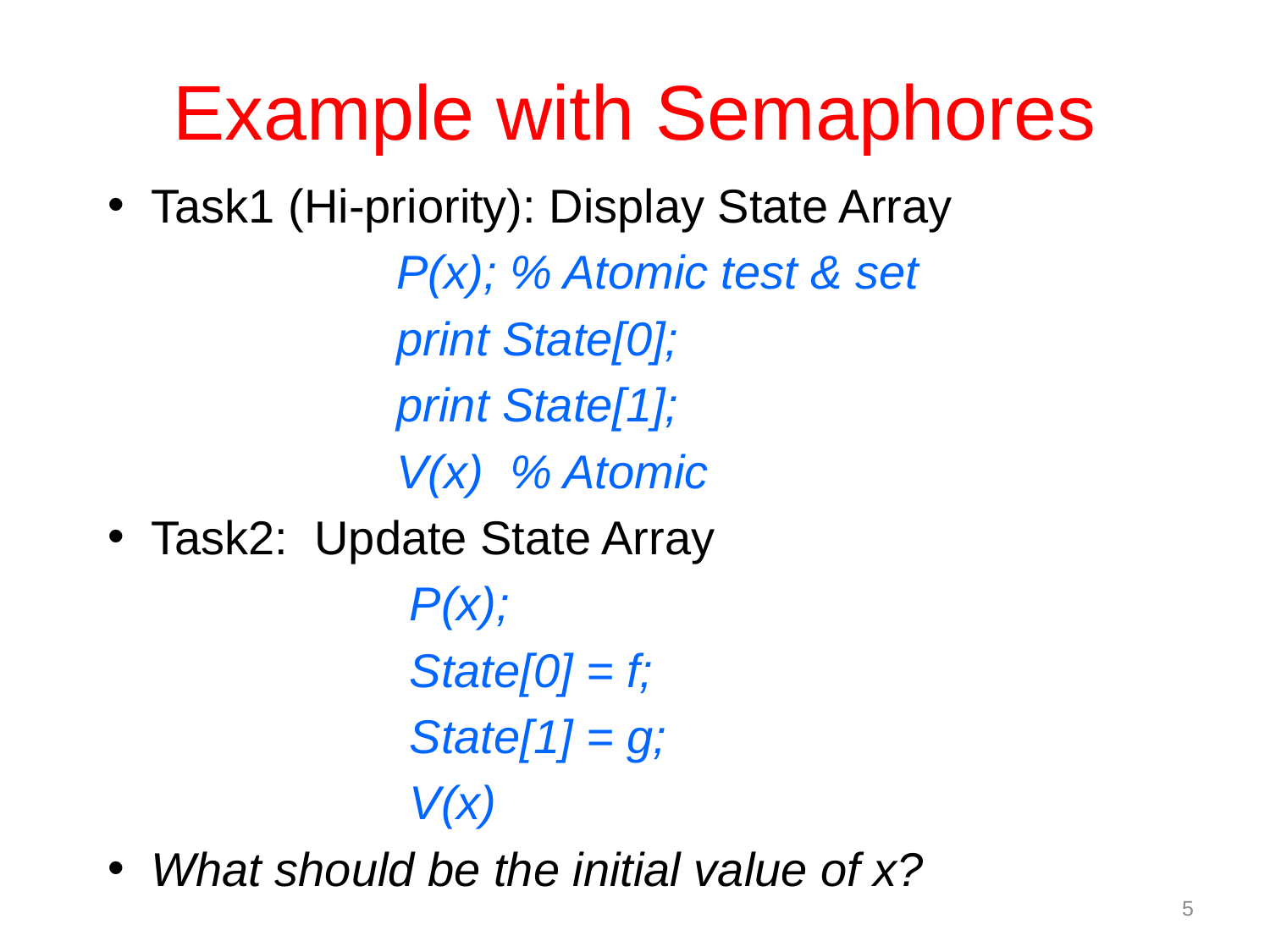

# Example with Semaphores
Task1 (Hi-priority): Display State Array
                      P(x); % Atomic test & set
                      print State[0];
                      print State[1];
                      V(x)  % Atomic
Task2:  Update State Array
                       P(x);
                       State[0] = f;
                       State[1] = g;
                       V(x)
What should be the initial value of x?

5